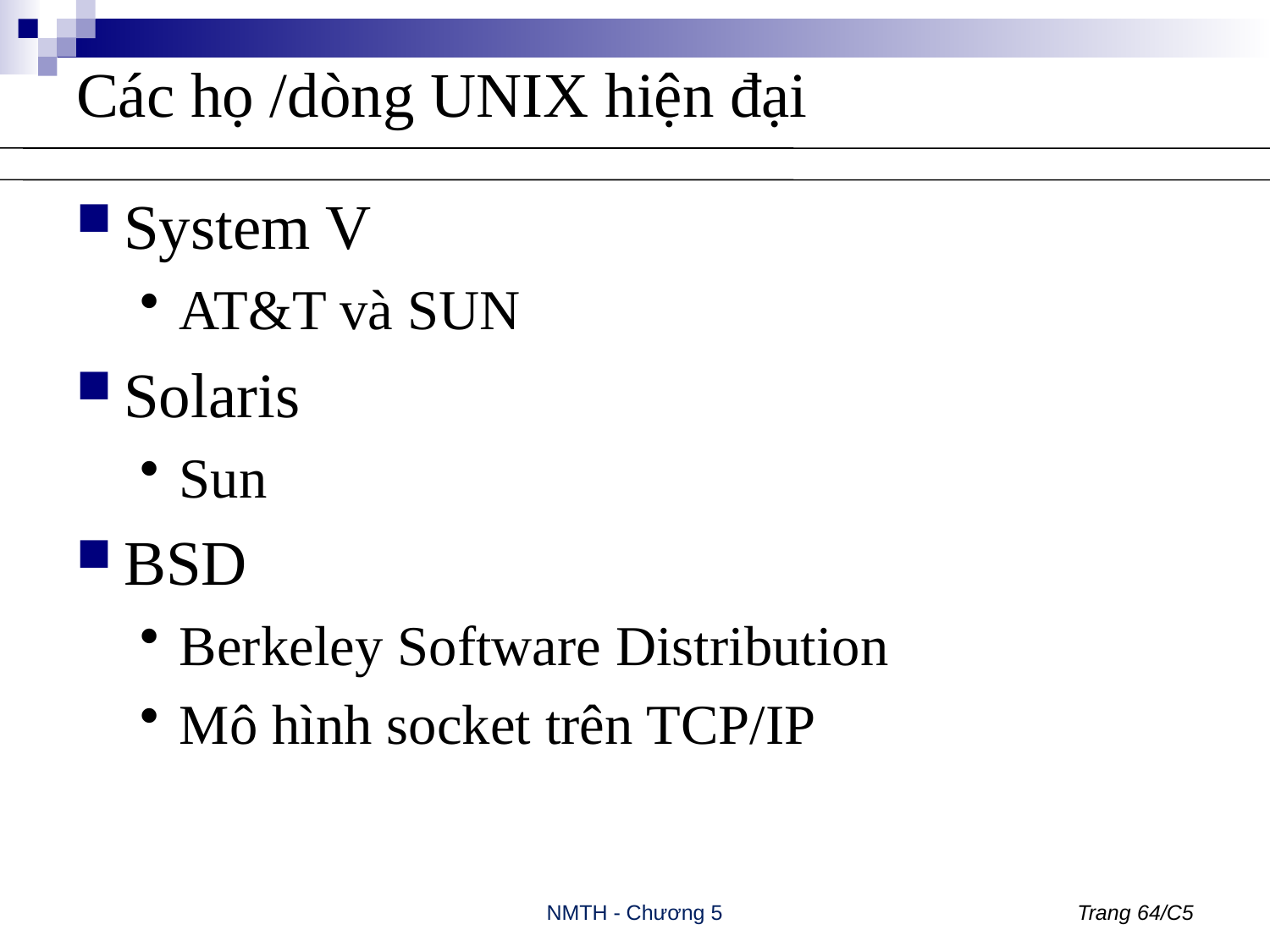

# Các họ /dòng UNIX hiện đại

System V
AT&T và SUN
Solaris
Sun
BSD
Berkeley Software Distribution
Mô hình socket trên TCP/IP
NMTH - Chương 5
Trang 64/C5